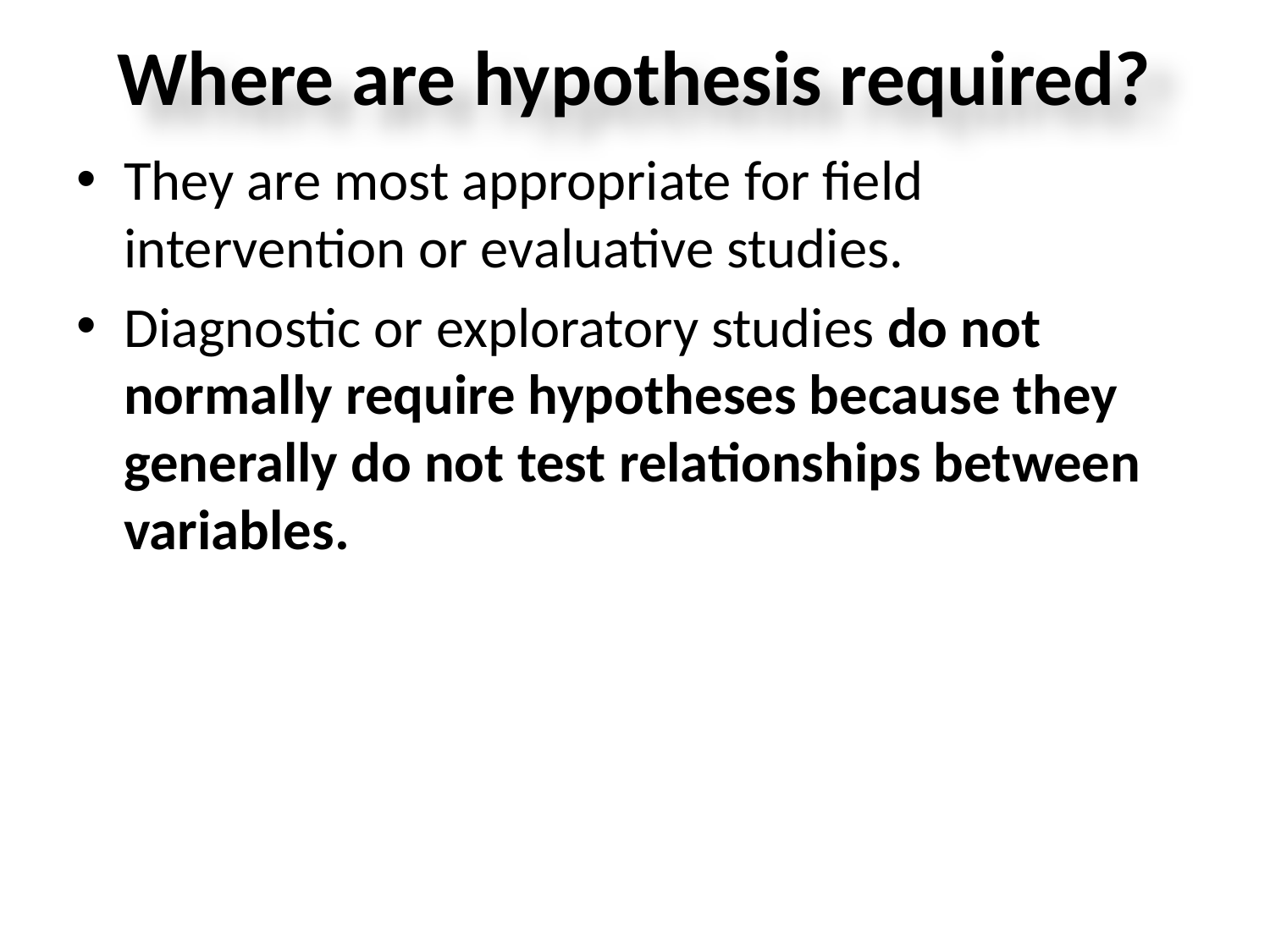

# Where are hypothesis required?
They are most appropriate for field intervention or evaluative studies.
Diagnostic or exploratory studies do not normally require hypotheses because they generally do not test relationships between variables.